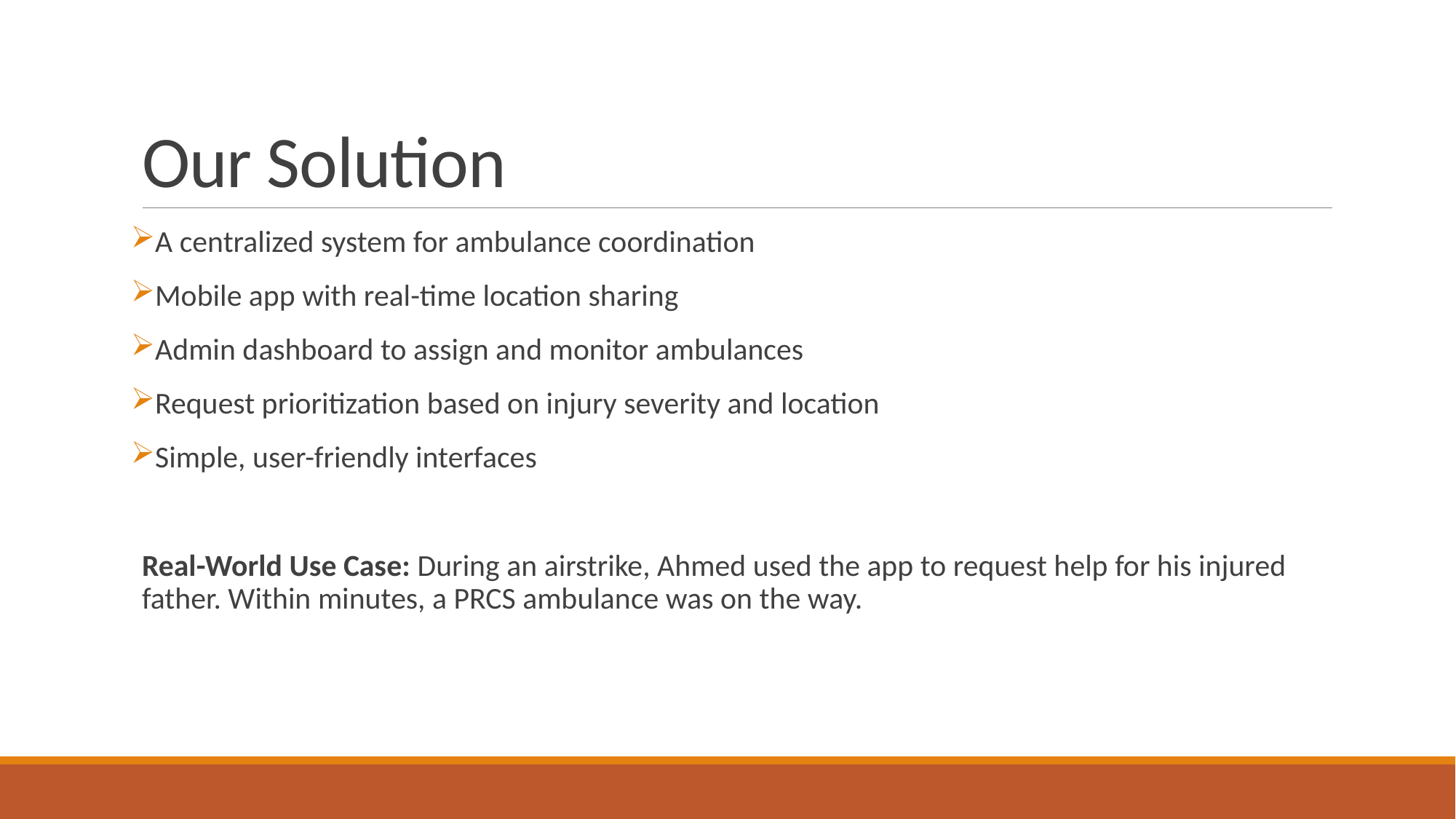

# Our Solution
A centralized system for ambulance coordination
Mobile app with real-time location sharing
Admin dashboard to assign and monitor ambulances
Request prioritization based on injury severity and location
Simple, user-friendly interfaces

Real-World Use Case: During an airstrike, Ahmed used the app to request help for his injured father. Within minutes, a PRCS ambulance was on the way.